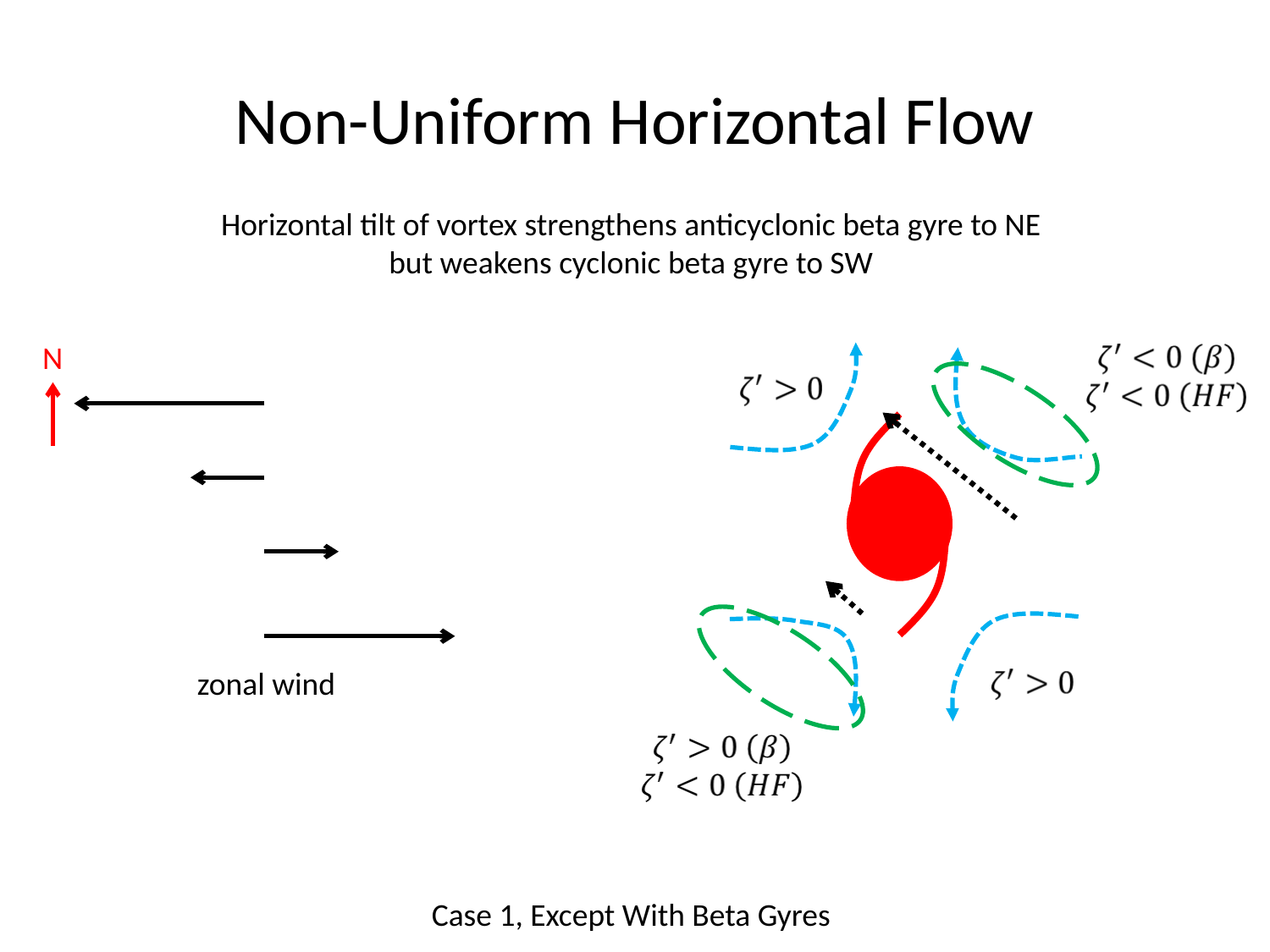

# Non-Uniform Horizontal Flow
Horizontal tilt of vortex strengthens anticyclonic beta gyre to NE
but weakens cyclonic beta gyre to SW

N

zonal wind

Case 1, Except With Beta Gyres